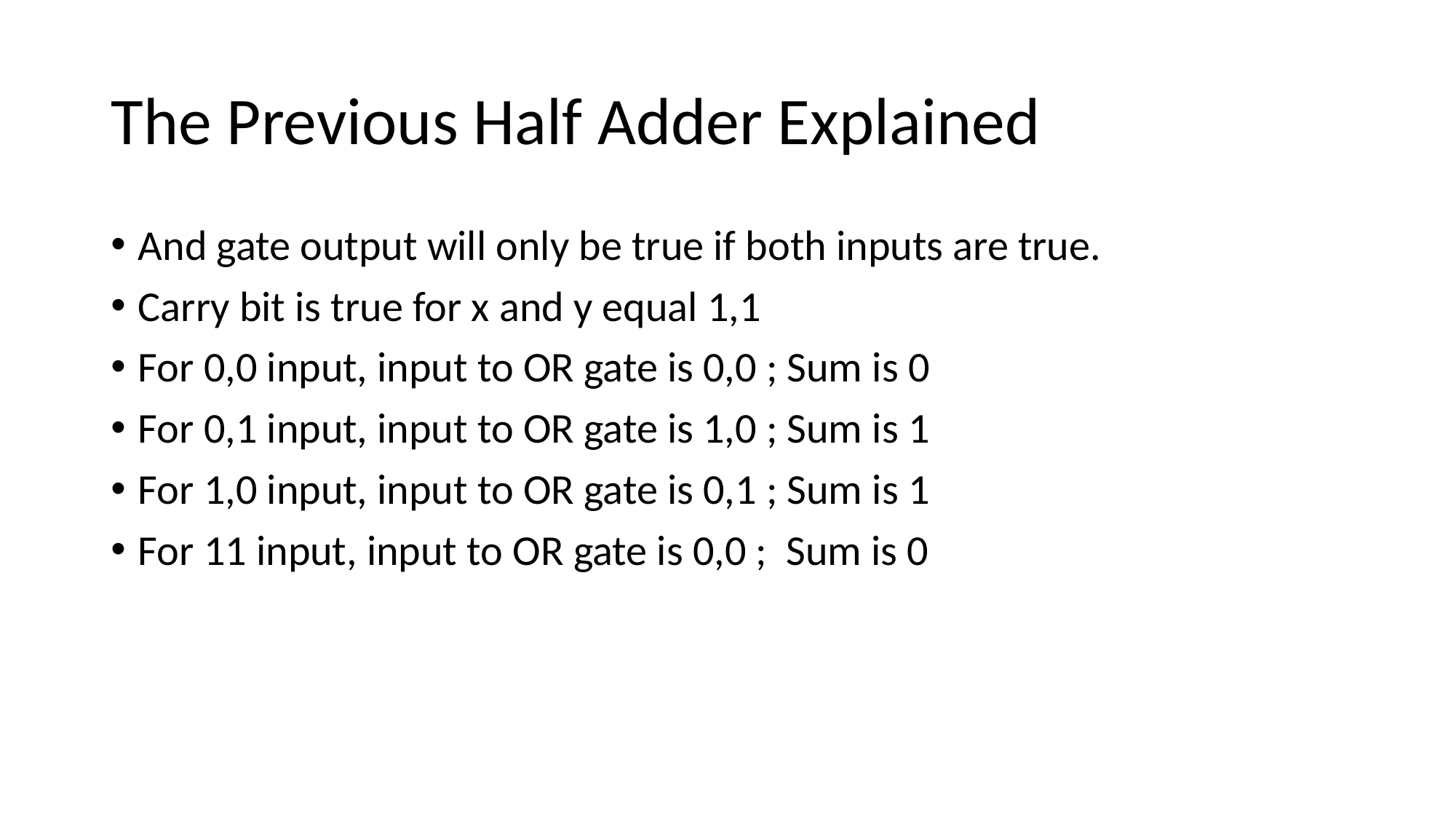

# The Previous Half Adder Explained
And gate output will only be true if both inputs are true.
Carry bit is true for x and y equal 1,1
For 0,0 input, input to OR gate is 0,0 ; Sum is 0
For 0,1 input, input to OR gate is 1,0 ; Sum is 1
For 1,0 input, input to OR gate is 0,1 ; Sum is 1
For 11 input, input to OR gate is 0,0 ;  Sum is 0